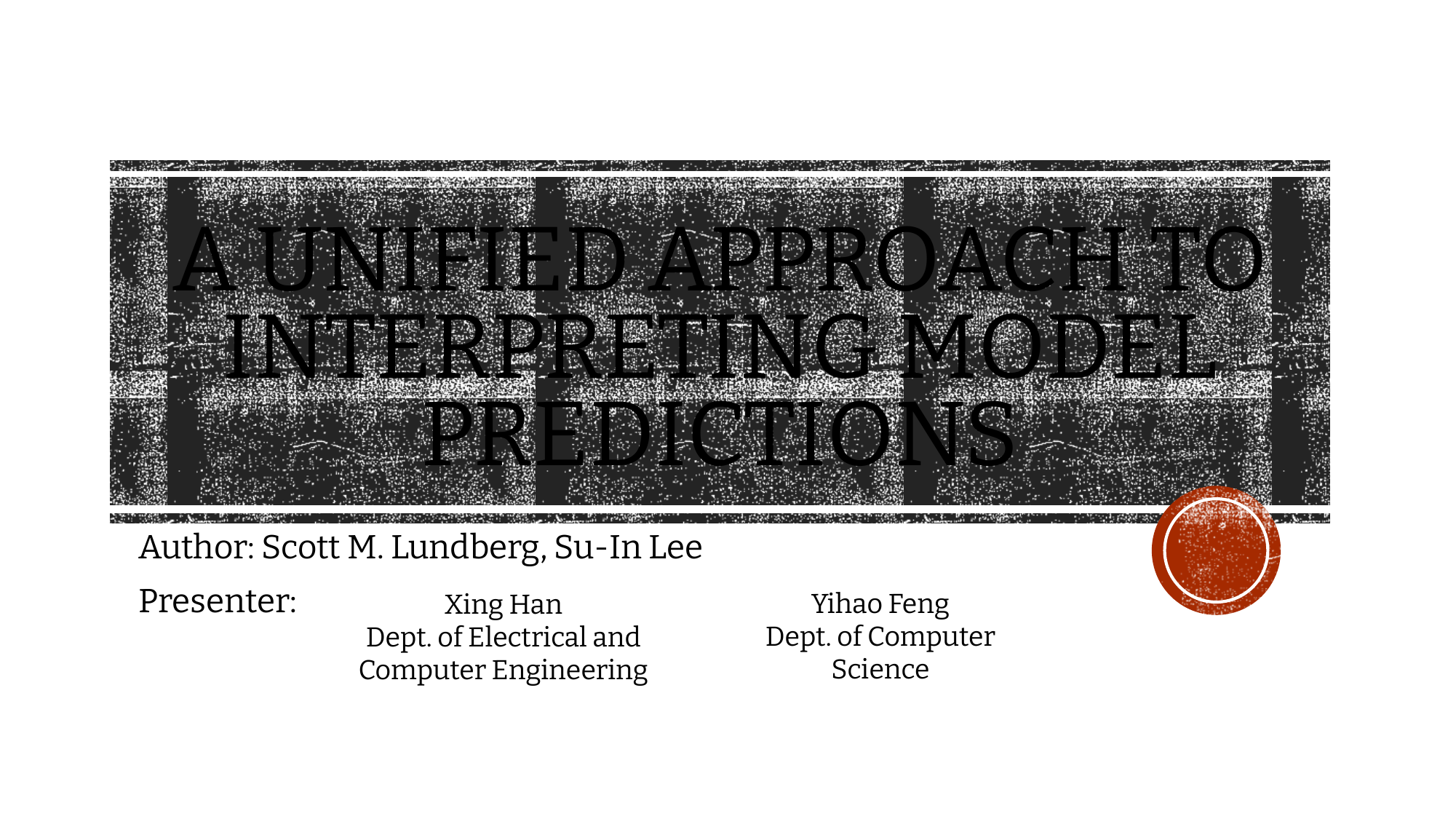

# A unified approach to interpreting model predictions
Author: Scott M. Lundberg, Su-In Lee
Presenter:
Yihao Feng
Dept. of Computer Science
Xing Han
Dept. of Electrical and Computer Engineering